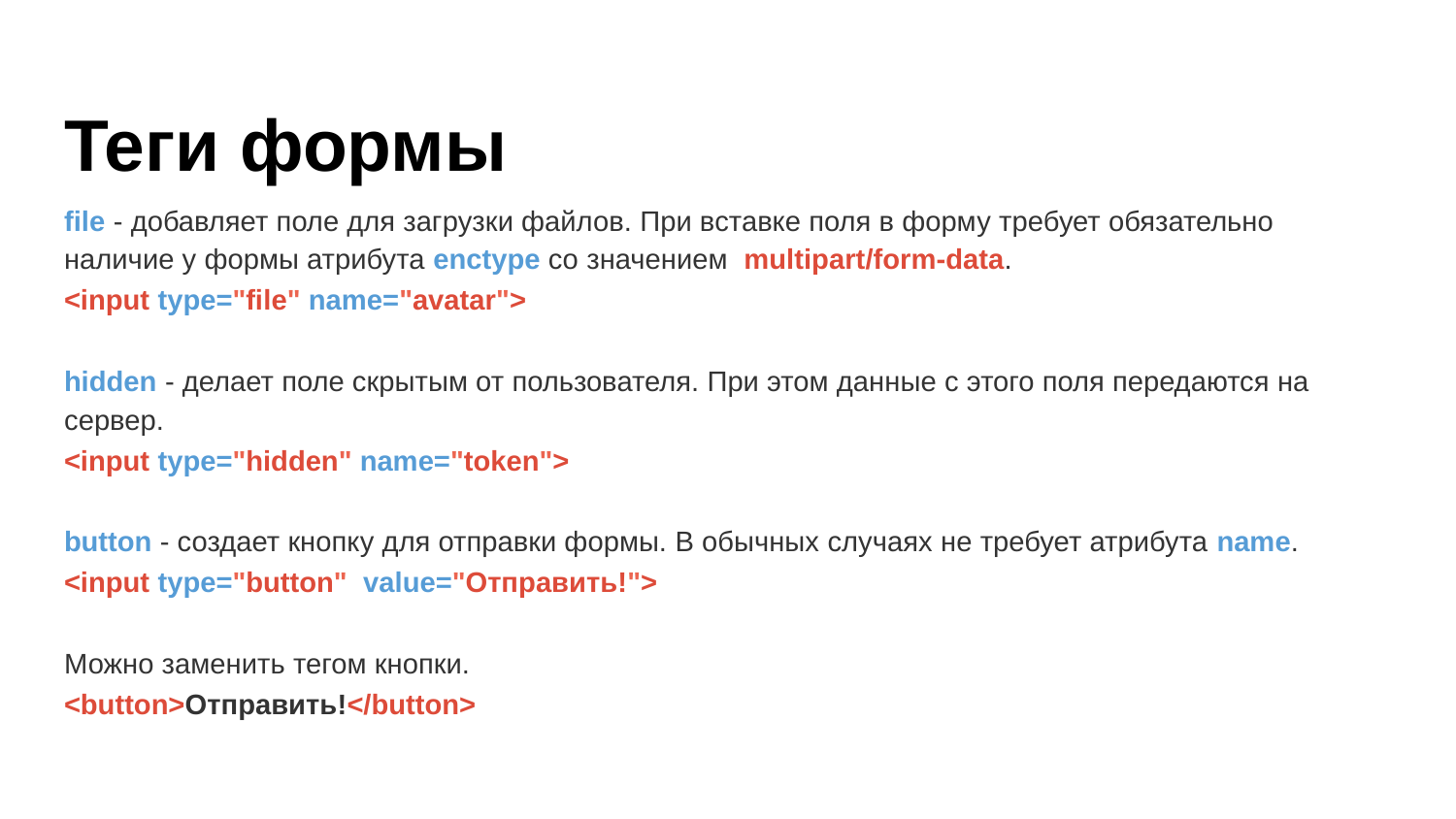

# Теги формы
file - добавляет поле для загрузки файлов. При вставке поля в форму требует обязательно наличие у формы атрибута enctype со значением  multipart/form-data.
<input type="file" name="avatar">

hidden - делает поле скрытым от пользователя. При этом данные с этого поля передаются на сервер.
<input type="hidden" name="token">

button - создает кнопку для отправки формы. В обычных случаях не требует атрибута name.
<input type="button"  value="Отправить!">

Можно заменить тегом кнопки.
<button>Отправить!</button>